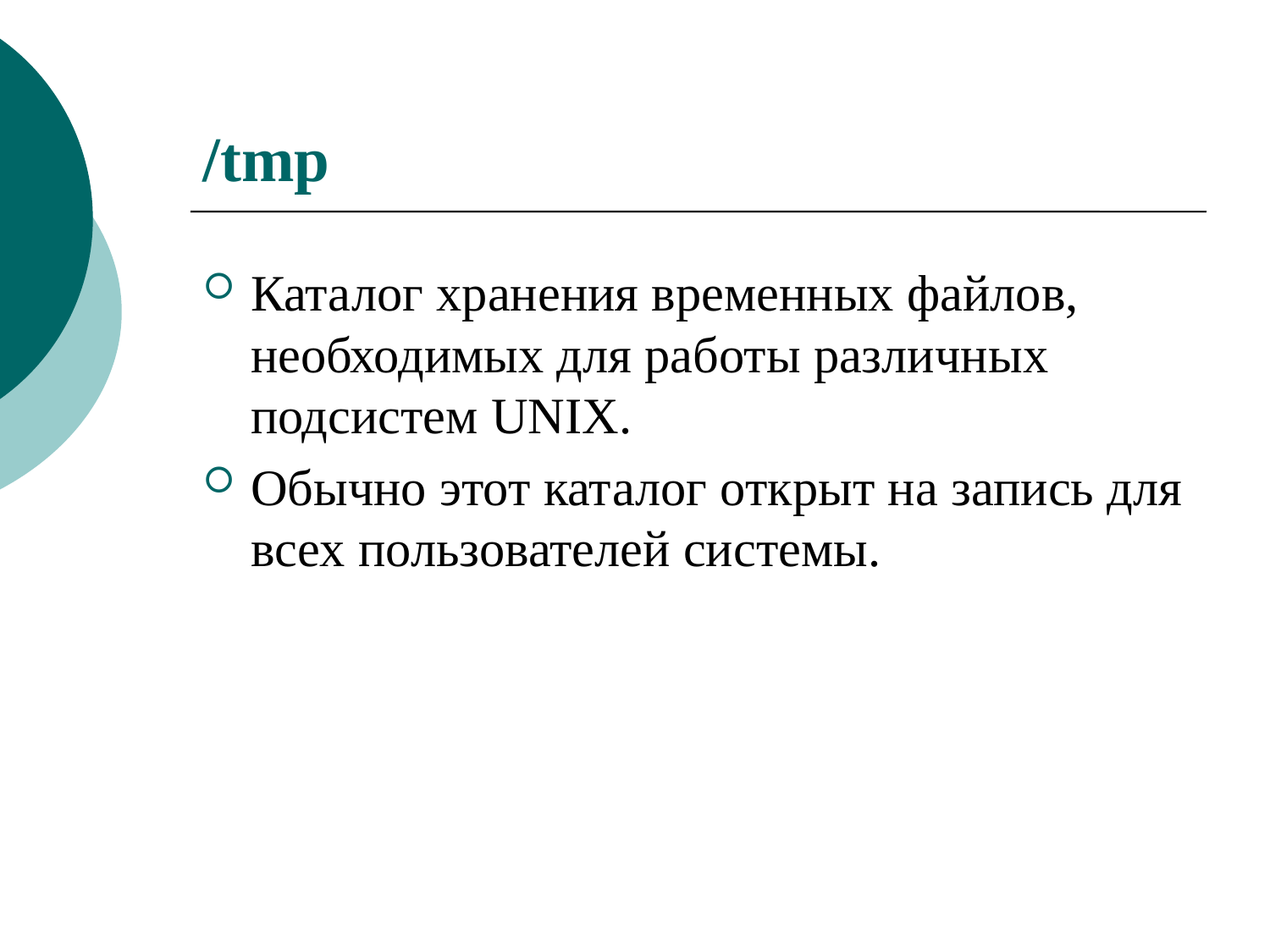

# /tmp
Каталог хранения временных файлов, необходимых для работы различных подсистем UNIX.
Обычно этот каталог открыт на запись для всех пользователей системы.